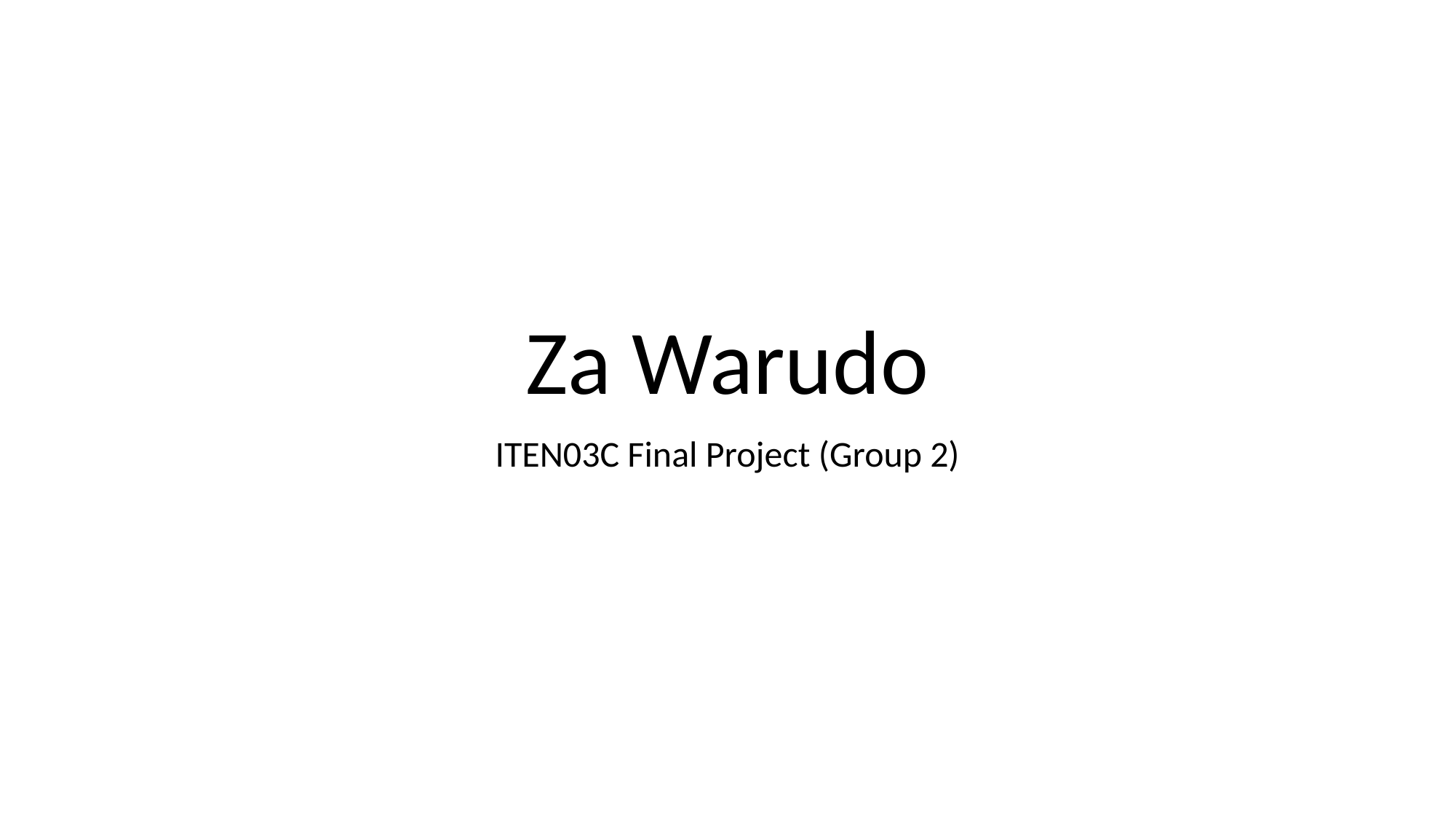

# Za Warudo
ITEN03C Final Project (Group 2)